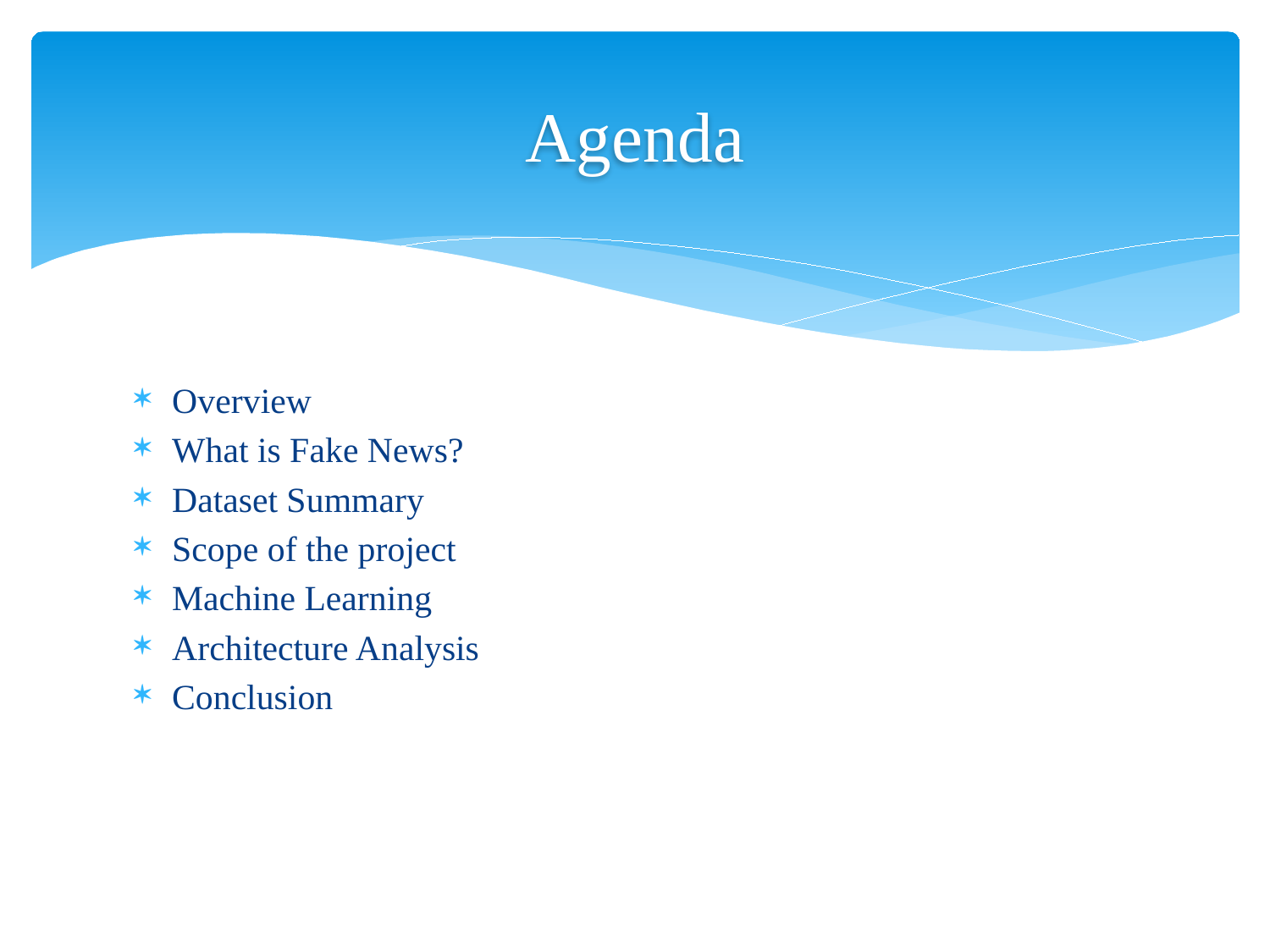

# Agenda
Overview
What is Fake News?
Dataset Summary
Scope of the project
Machine Learning
Architecture Analysis
Conclusion